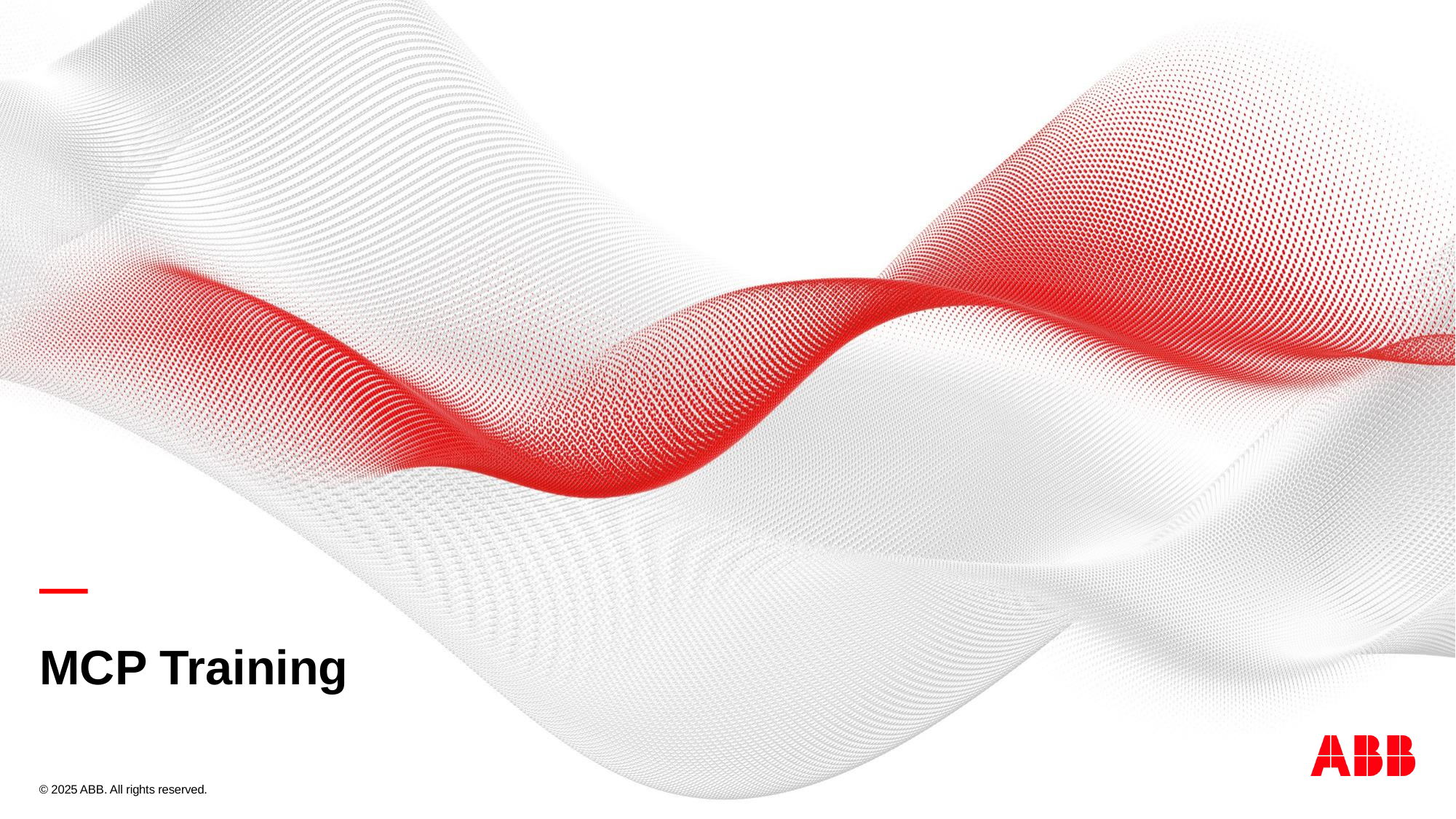

# MCP Training
June 24, 2025

Slide 1